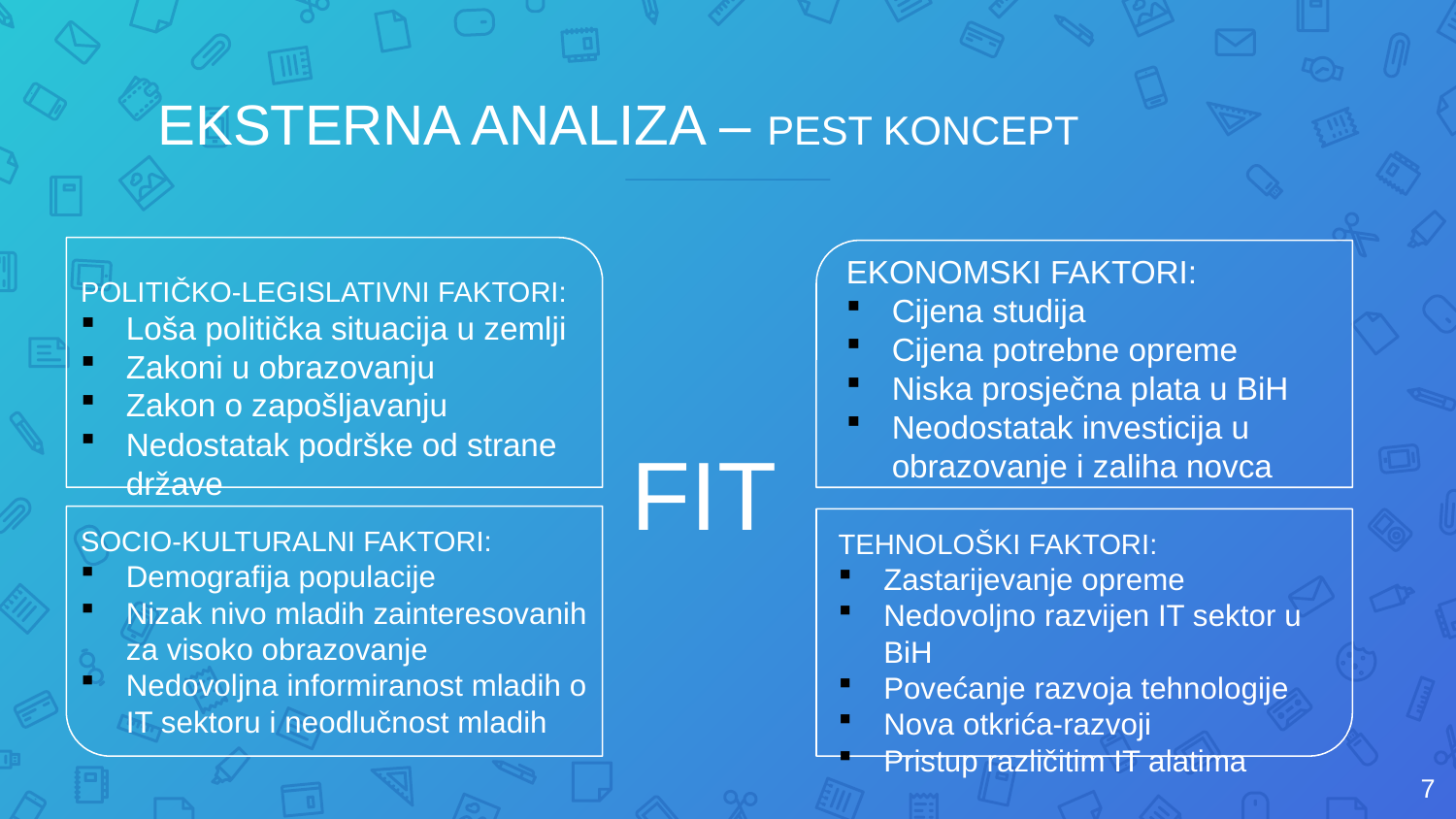

EKSTERNA ANALIZA – PEST KONCEPT

EKONOMSKI FAKTORI:
Cijena studija
Cijena potrebne opreme
Niska prosječna plata u BiH
Neodostatak investicija u obrazovanje i zaliha novca
POLITIČKO-LEGISLATIVNI FAKTORI:
Loša politička situacija u zemlji
Zakoni u obrazovanju
Zakon o zapošljavanju
Nedostatak podrške od strane države
FIT

SOCIO-KULTURALNI FAKTORI:
Demografija populacije
Nizak nivo mladih zainteresovanih za visoko obrazovanje
Nedovoljna informiranost mladih o IT sektoru i neodlučnost mladih
TEHNOLOŠKI FAKTORI:
Zastarijevanje opreme
Nedovoljno razvijen IT sektor u BiH
Povećanje razvoja tehnologije
Nova otkrića-razvoji
Pristup različitim IT alatima
7